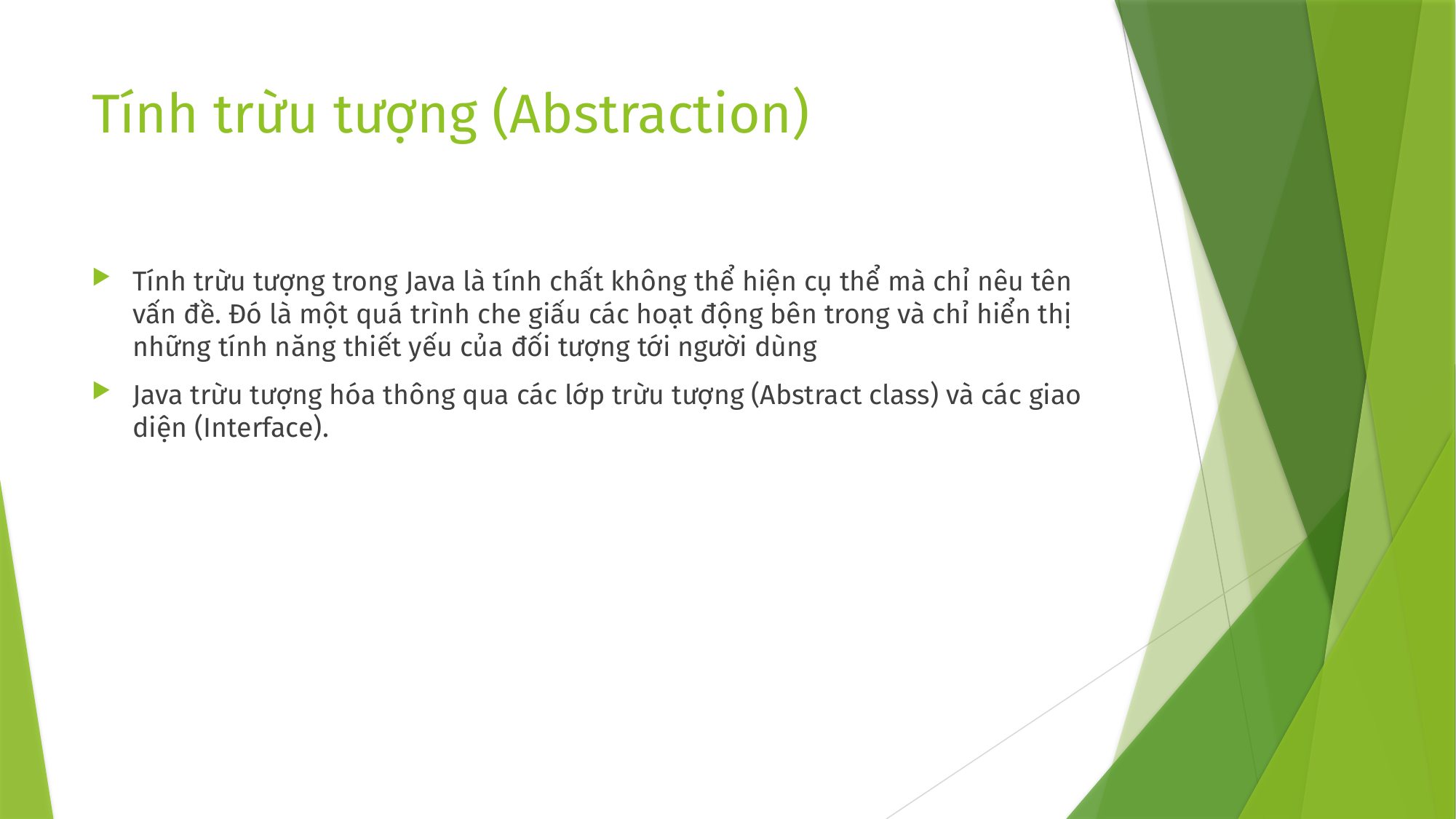

# Tính trừu tượng (Abstraction)
Tính trừu tượng trong Java là tính chất không thể hiện cụ thể mà chỉ nêu tên vấn đề. Đó là một quá trình che giấu các hoạt động bên trong và chỉ hiển thị những tính năng thiết yếu của đối tượng tới người dùng
Java trừu tượng hóa thông qua các lớp trừu tượng (Abstract class) và các giao diện (Interface).